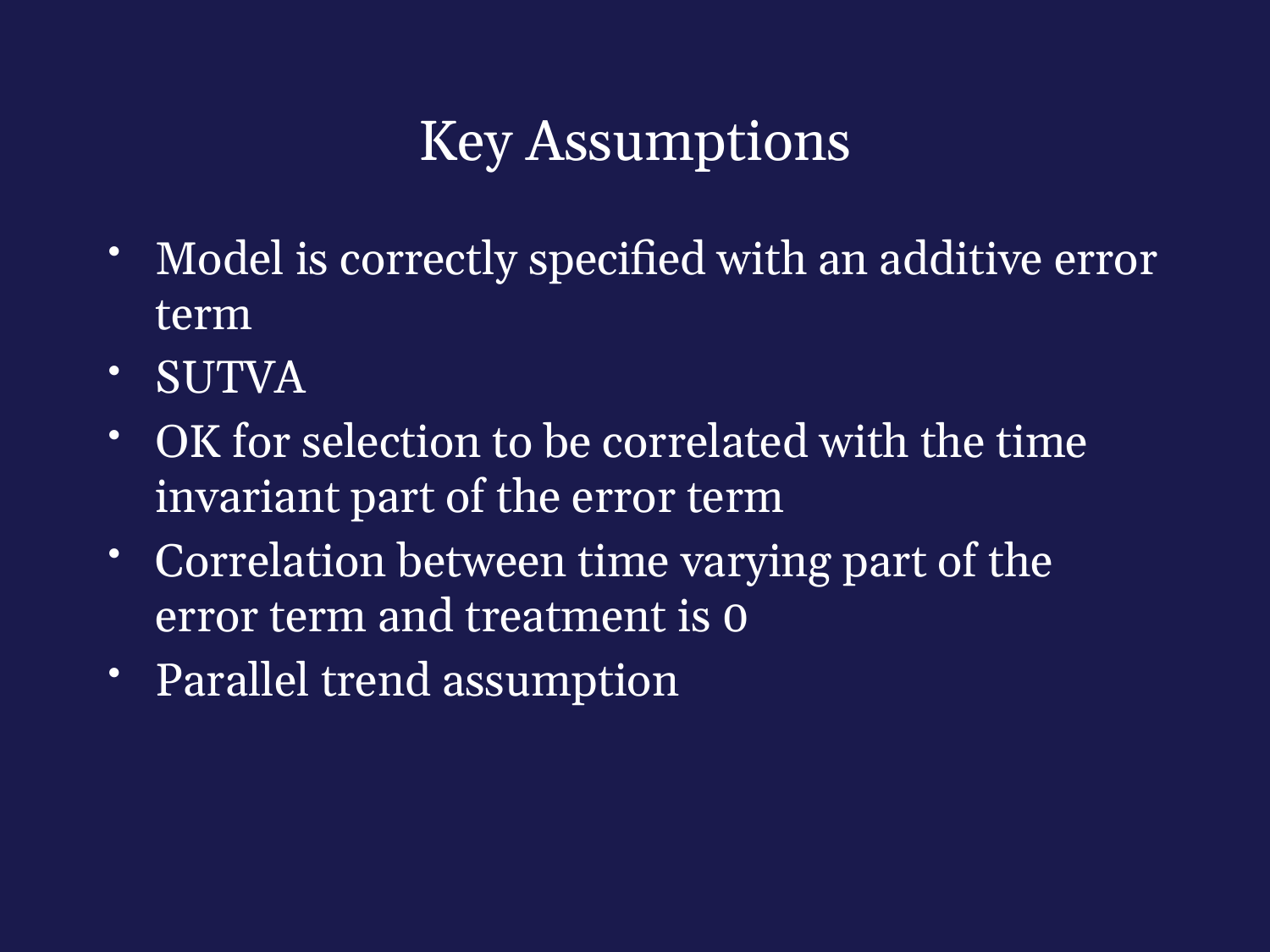

# Key Assumptions
Model is correctly specified with an additive error term
SUTVA
OK for selection to be correlated with the time invariant part of the error term
Correlation between time varying part of the error term and treatment is 0
Parallel trend assumption